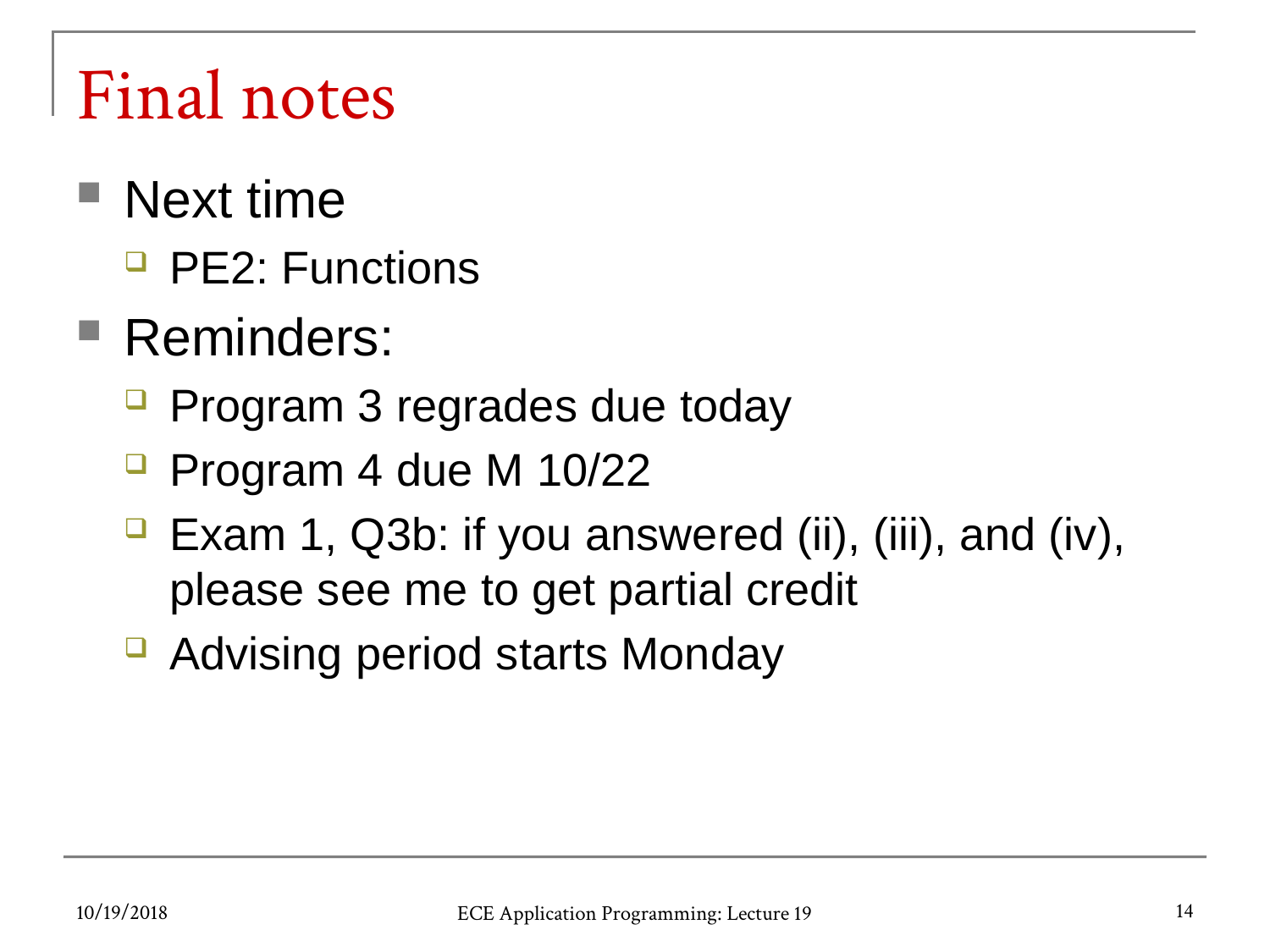

# Final notes
Next time
PE2: Functions
Reminders:
Program 3 regrades due today
Program 4 due M 10/22
Exam 1, Q3b: if you answered (ii), (iii), and (iv), please see me to get partial credit
Advising period starts Monday
10/19/2018
14
ECE Application Programming: Lecture 19